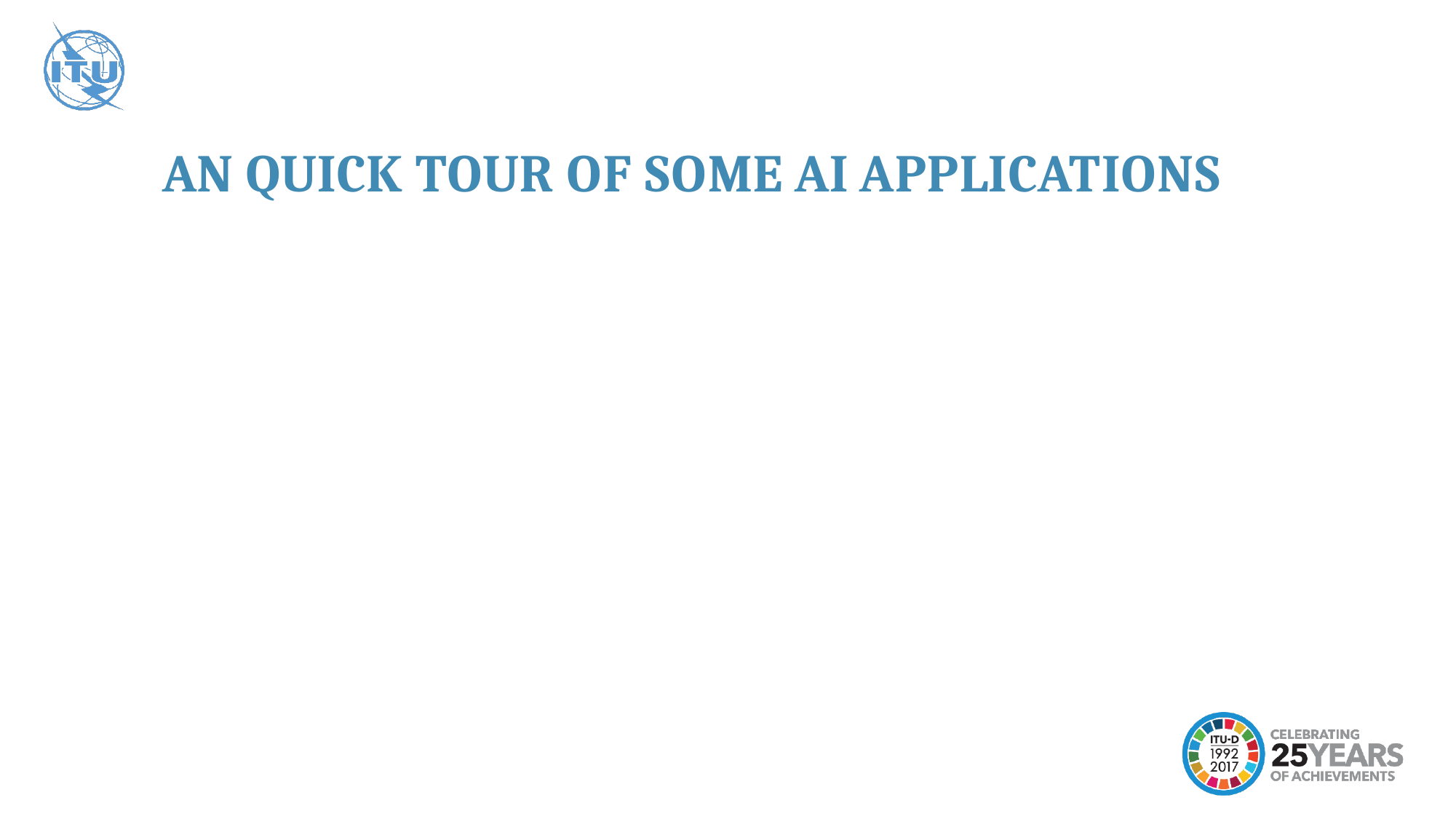

AN QUICK TOUR OF SOME AI APPLICATIONS